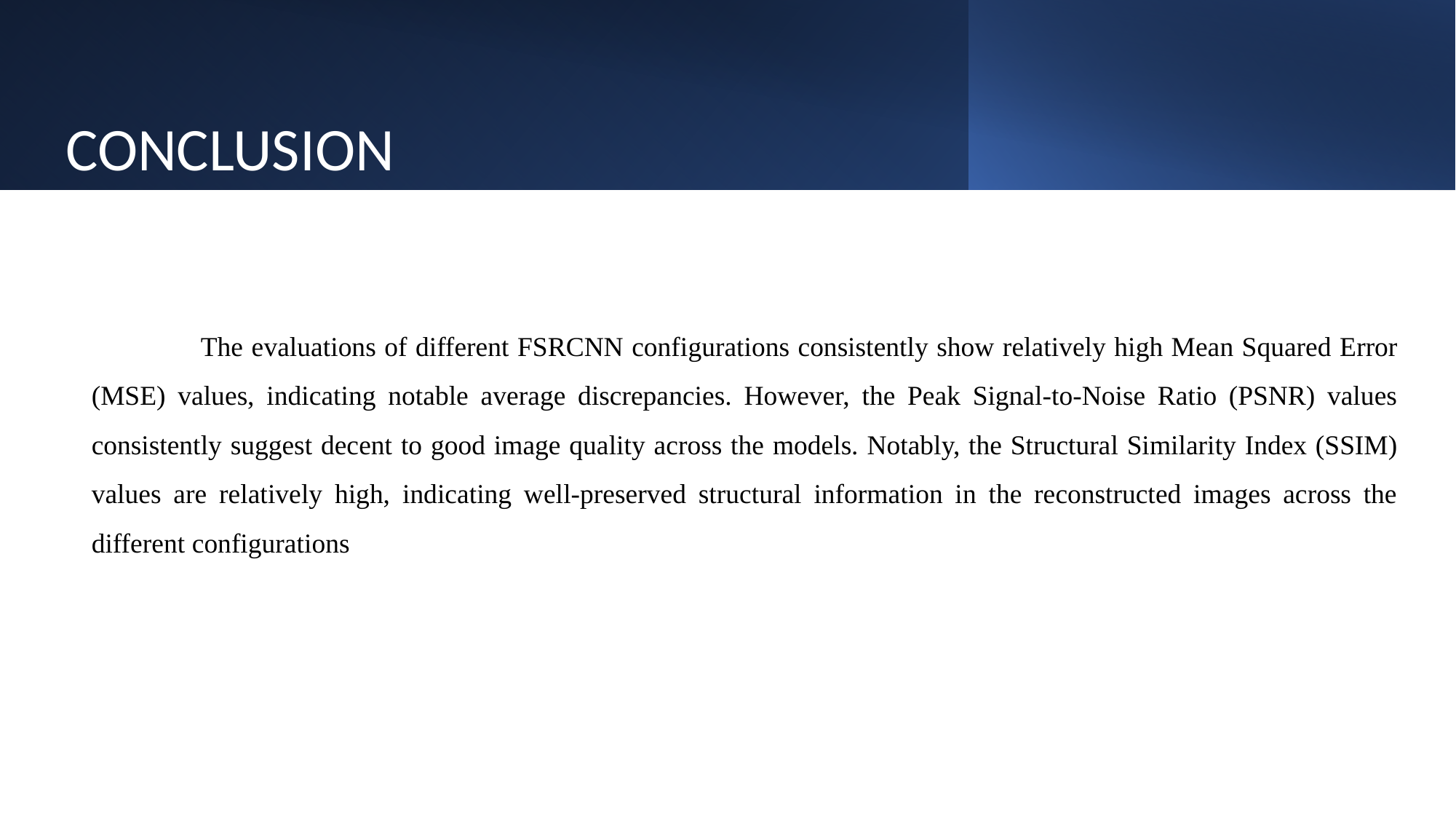

# CONCLUSION
	The evaluations of different FSRCNN configurations consistently show relatively high Mean Squared Error (MSE) values, indicating notable average discrepancies. However, the Peak Signal-to-Noise Ratio (PSNR) values consistently suggest decent to good image quality across the models. Notably, the Structural Similarity Index (SSIM) values are relatively high, indicating well-preserved structural information in the reconstructed images across the different configurations